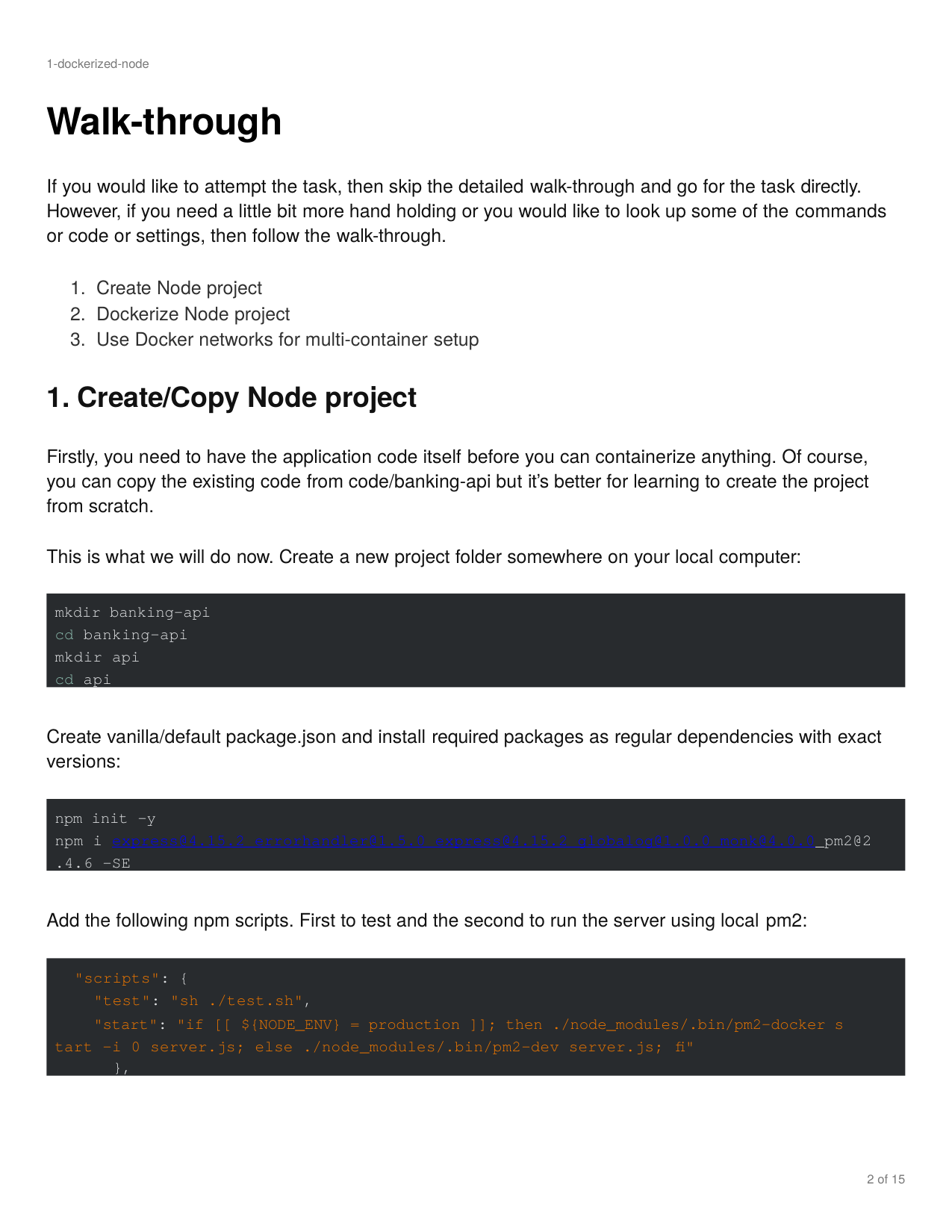

1-dockerized-node
# Walk-through
If you would like to attempt the task, then skip the detailed walk-through and go for the task directly.  However, if you need a little bit more hand holding or you would like to look up some of the commands  or code or settings, then follow the walk-through.

Create Node project
Dockerize Node project
Use Docker networks for multi-container setup
1. Create/Copy Node project
Firstly, you need to have the application code itself before you can containerize anything. Of course,  you can copy the existing code from code/banking-api but it’s better for learning to create the project  from scratch.

This is what we will do now. Create a new project folder somewhere on your local computer:
mkdir banking-api  cd banking-api  mkdir api
cd api
Create vanilla/default package.json and install required packages as regular dependencies with exact  versions:
npm init -y
npm i express@4.15.2 errorhandler@1.5.0 express@4.15.2 globalog@1.0.0 monk@4.0.0 pm2@2
.4.6 -SE
Add the following npm scripts. First to test and the second to run the server using local pm2:
"scripts": {
"test": "sh ./test.sh",
"start": "if [[ ${NODE_ENV} = production ]]; then ./node_modules/.bin/pm2-docker s  tart -i 0 server.js; else ./node_modules/.bin/pm2-dev server.js; fi"
},
2 of 15